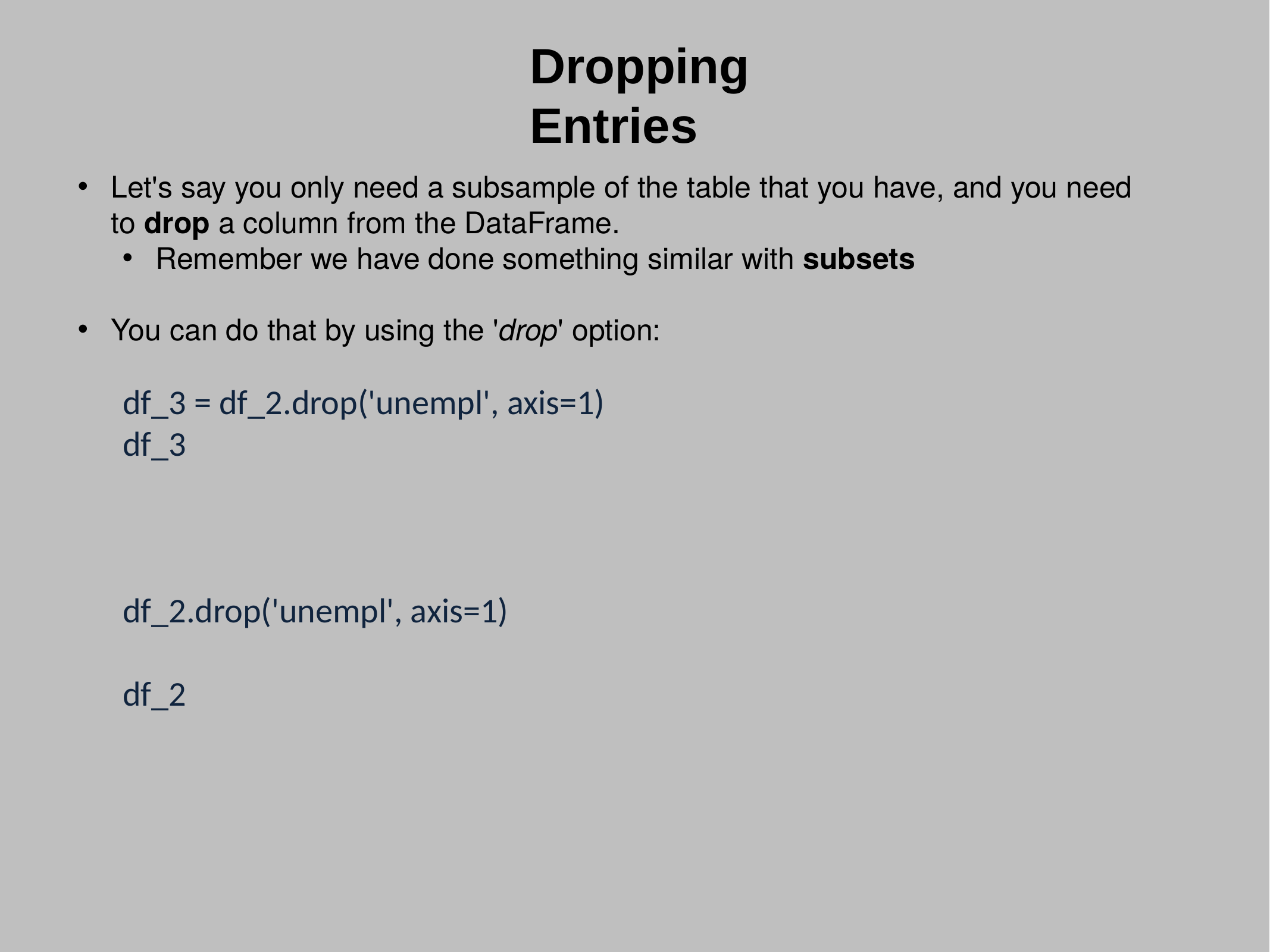

Dropping Entries
Let's say you only need a subsample of the table that you have, and you need to drop a column from the DataFrame.
Remember we have done something similar with subsets

You can do that by using the 'drop' option:
df_3 = df_2.drop('unempl', axis=1)
df_3

df_2.drop('unempl', axis=1)

df_2